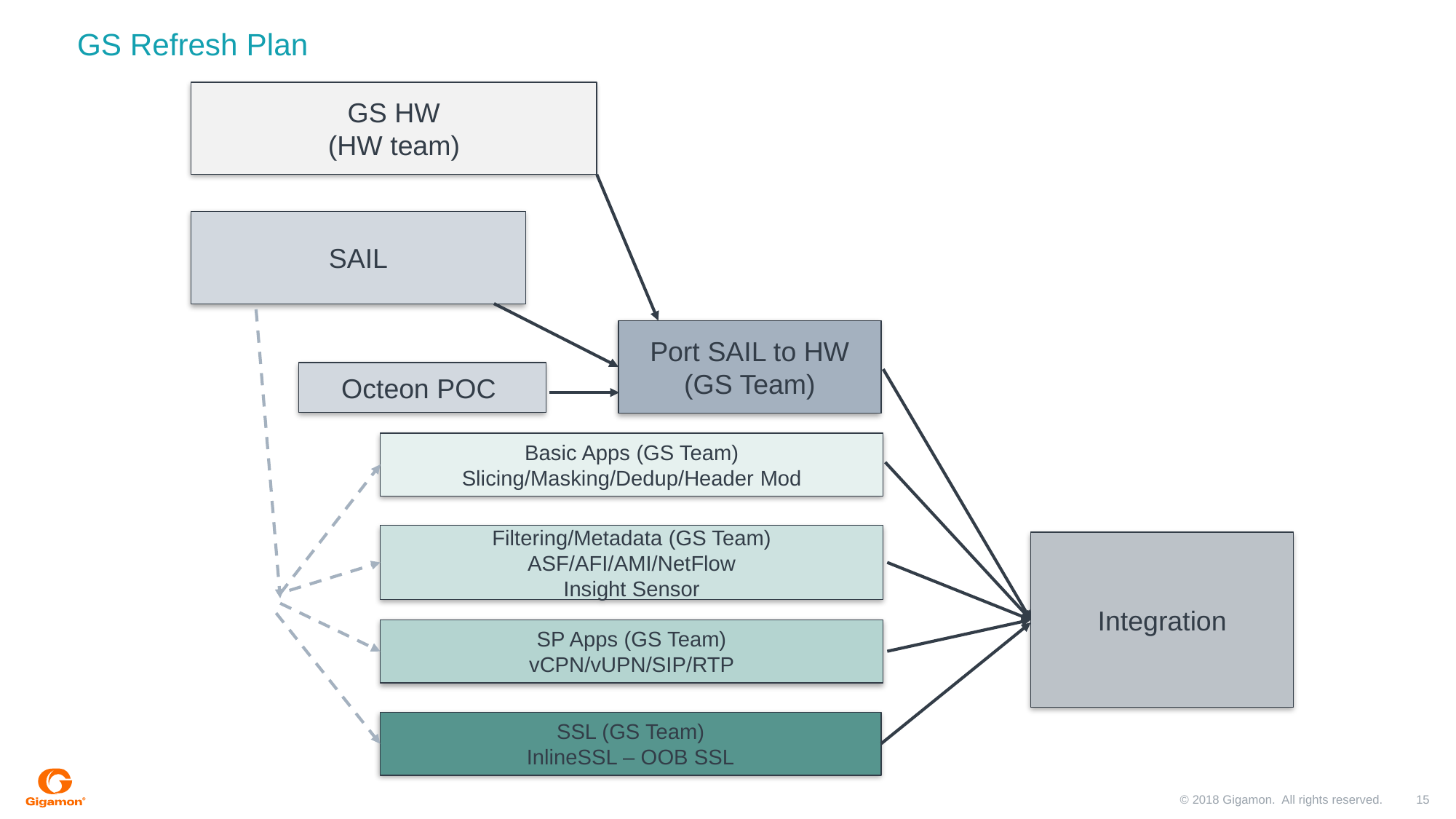

# GS Refresh Plan
GS HW
(HW team)
SAIL
Port SAIL to HW
(GS Team)
Octeon POC
Basic Apps (GS Team)
Slicing/Masking/Dedup/Header Mod
Filtering/Metadata (GS Team)
ASF/AFI/AMI/NetFlow
Insight Sensor
Integration
SP Apps (GS Team)
vCPN/vUPN/SIP/RTP
SSL (GS Team)
InlineSSL – OOB SSL